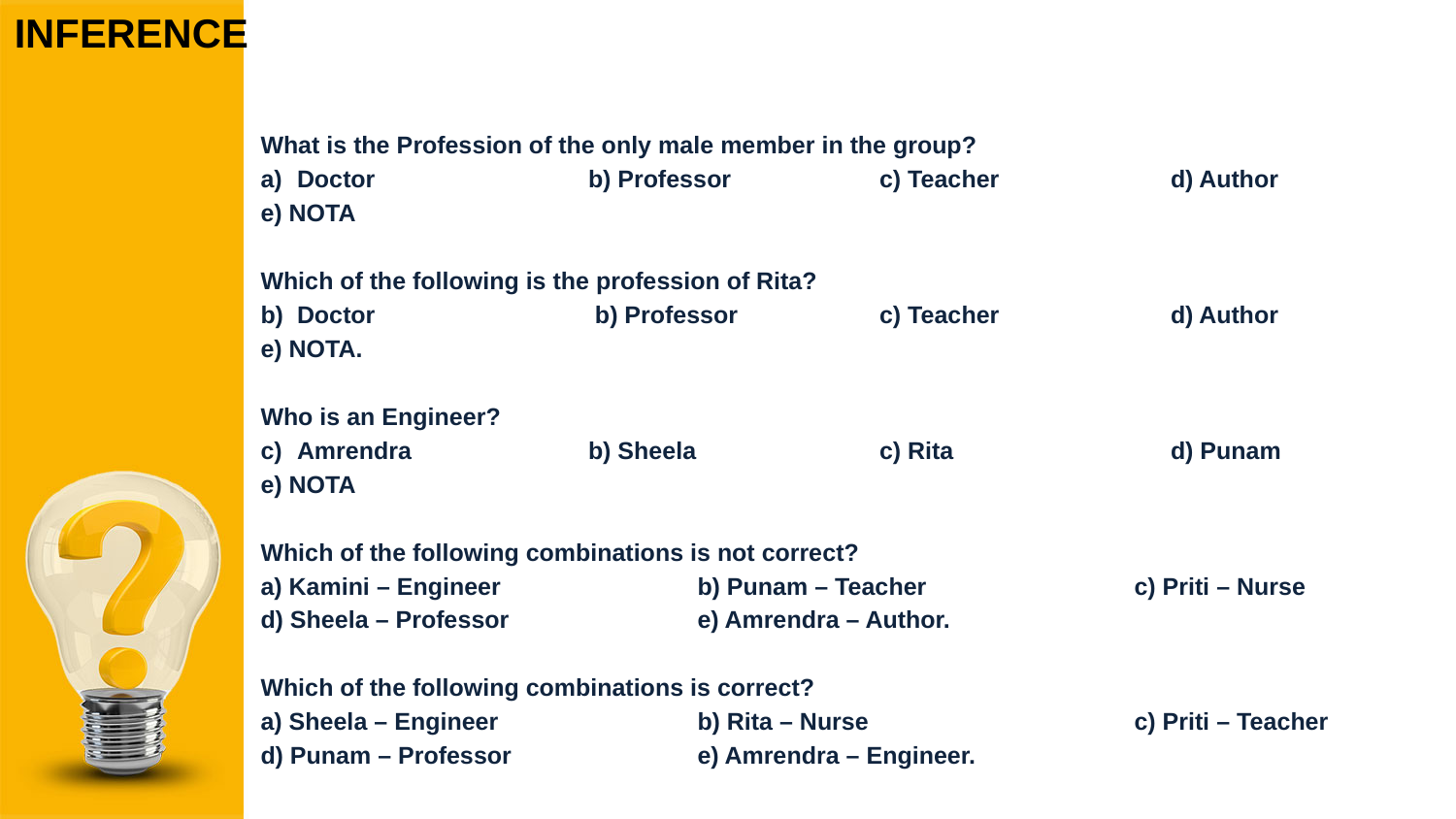

INFERENCE

What is the Profession of the only male member in the group?
Doctor		b) Professor		c) Teacher		d) Author
e) NOTA

Which of the following is the profession of Rita?
Doctor	  	 b) Professor	c) Teacher		d) Author
e) NOTA.

Who is an Engineer?
Amrendra	   	b) Sheela		c) Rita		d) Punam
e) NOTA

Which of the following combinations is not correct?
a) Kamini – Engineer		b) Punam – Teacher		c) Priti – Nurse
d) Sheela – Professor		e) Amrendra – Author.

Which of the following combinations is correct?
a) Sheela – Engineer		b) Rita – Nurse		c) Priti – Teacher
d) Punam – Professor		e) Amrendra – Engineer.